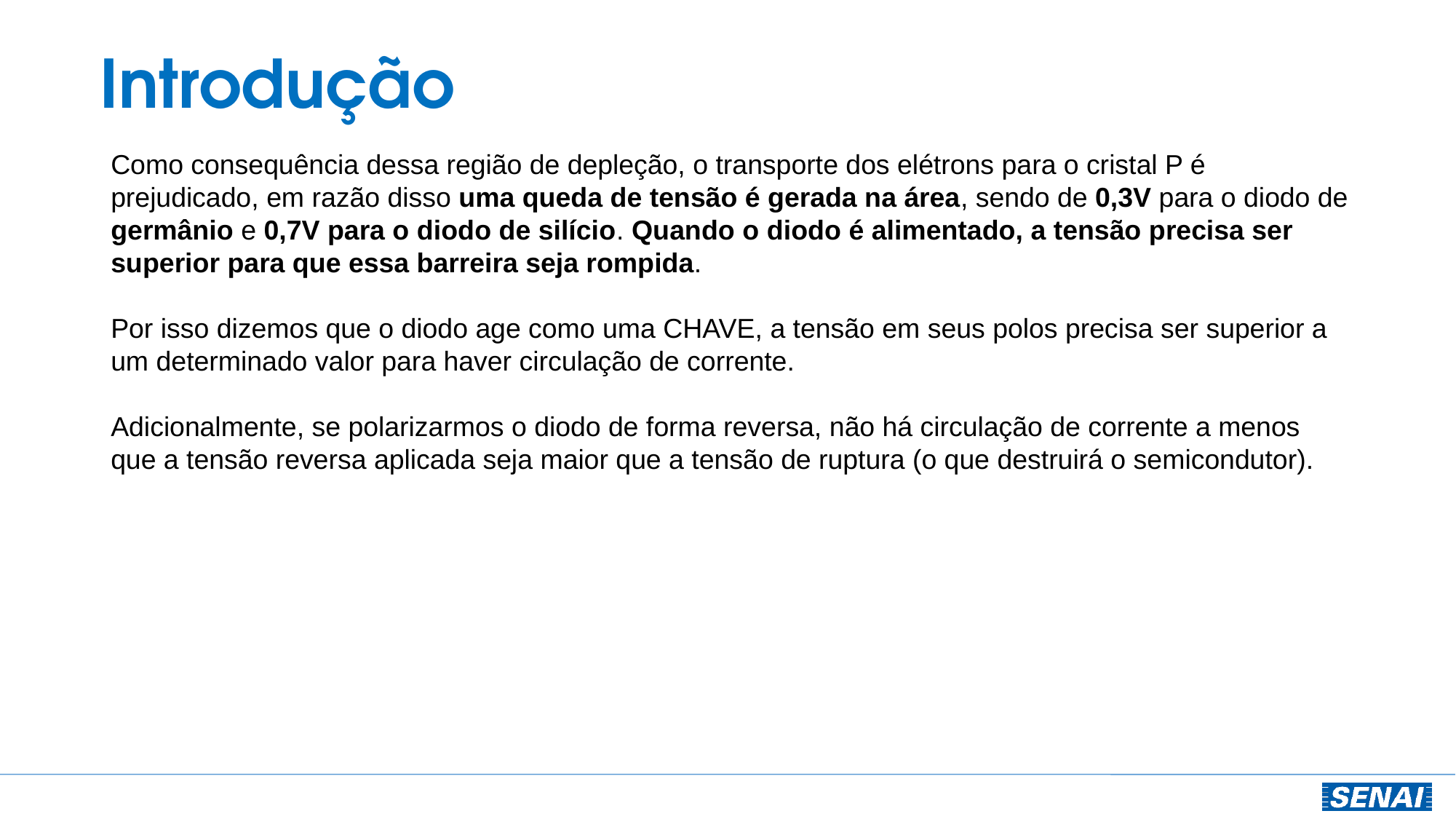

# Introdução
Como consequência dessa região de depleção, o transporte dos elétrons para o cristal P é prejudicado, em razão disso uma queda de tensão é gerada na área, sendo de 0,3V para o diodo de germânio e 0,7V para o diodo de silício. Quando o diodo é alimentado, a tensão precisa ser superior para que essa barreira seja rompida.

Por isso dizemos que o diodo age como uma CHAVE, a tensão em seus polos precisa ser superior a um determinado valor para haver circulação de corrente.

Adicionalmente, se polarizarmos o diodo de forma reversa, não há circulação de corrente a menos que a tensão reversa aplicada seja maior que a tensão de ruptura (o que destruirá o semicondutor).